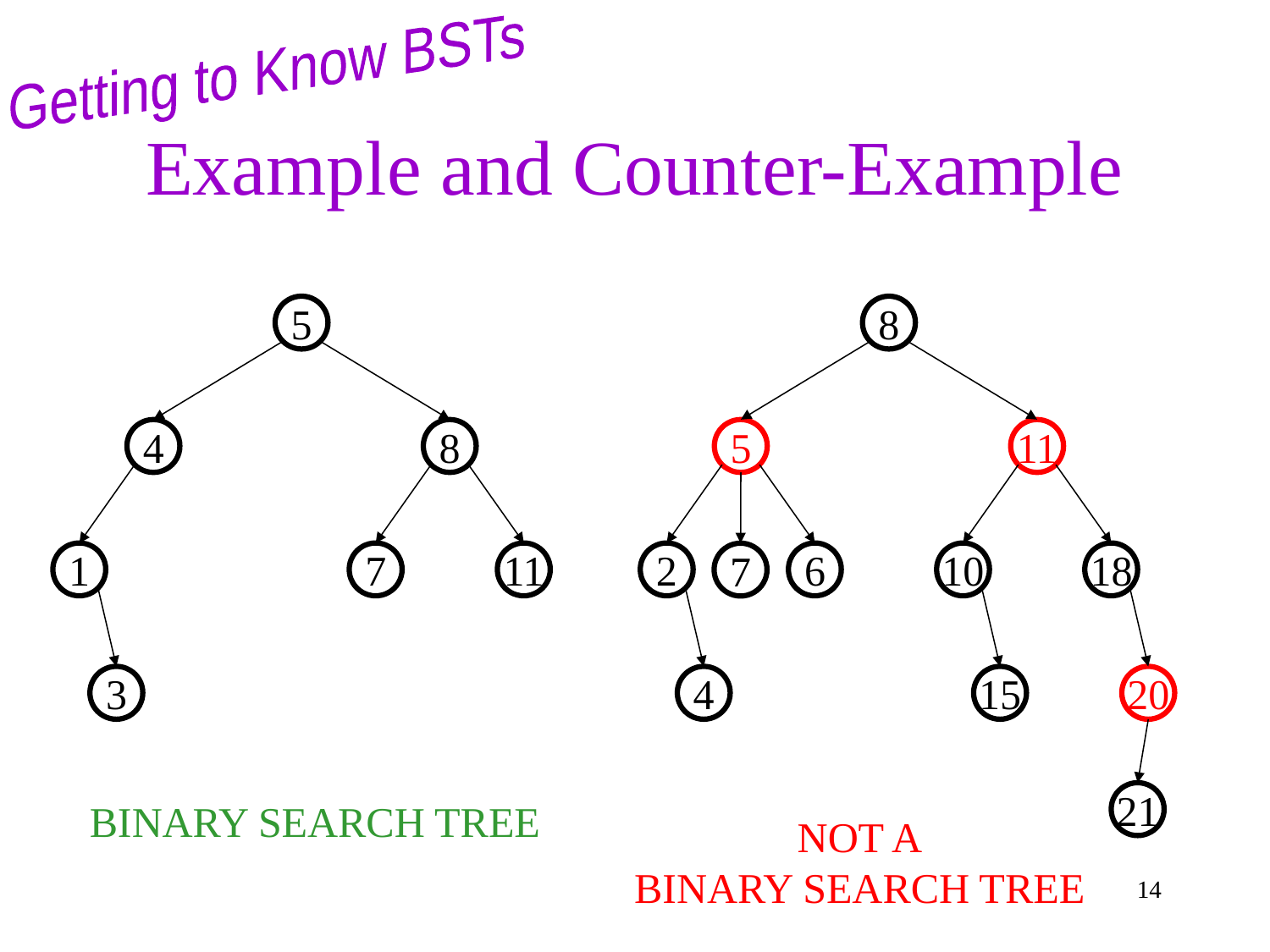

Getting to Know BSTs
# Example and Counter-Example
5
8
4
8
5
11
1
7
11
2
6
10
18
7
3
4
15
20
21
BINARY SEARCH TREE
NOT A
BINARY SEARCH TREE
14